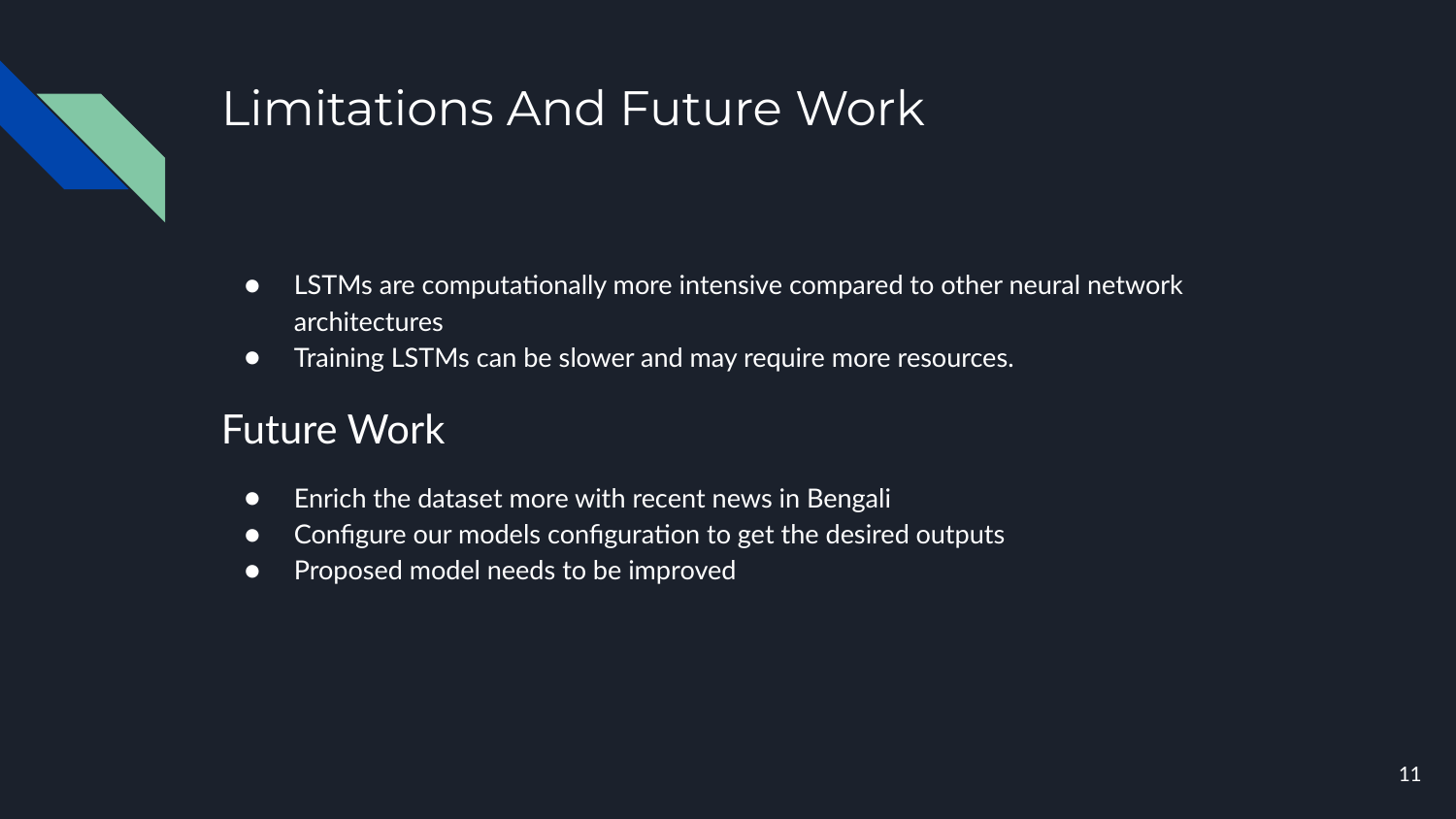

# Limitations And Future Work
LSTMs are computationally more intensive compared to other neural network architectures
Training LSTMs can be slower and may require more resources.
Future Work
Enrich the dataset more with recent news in Bengali
Configure our models configuration to get the desired outputs
Proposed model needs to be improved

11